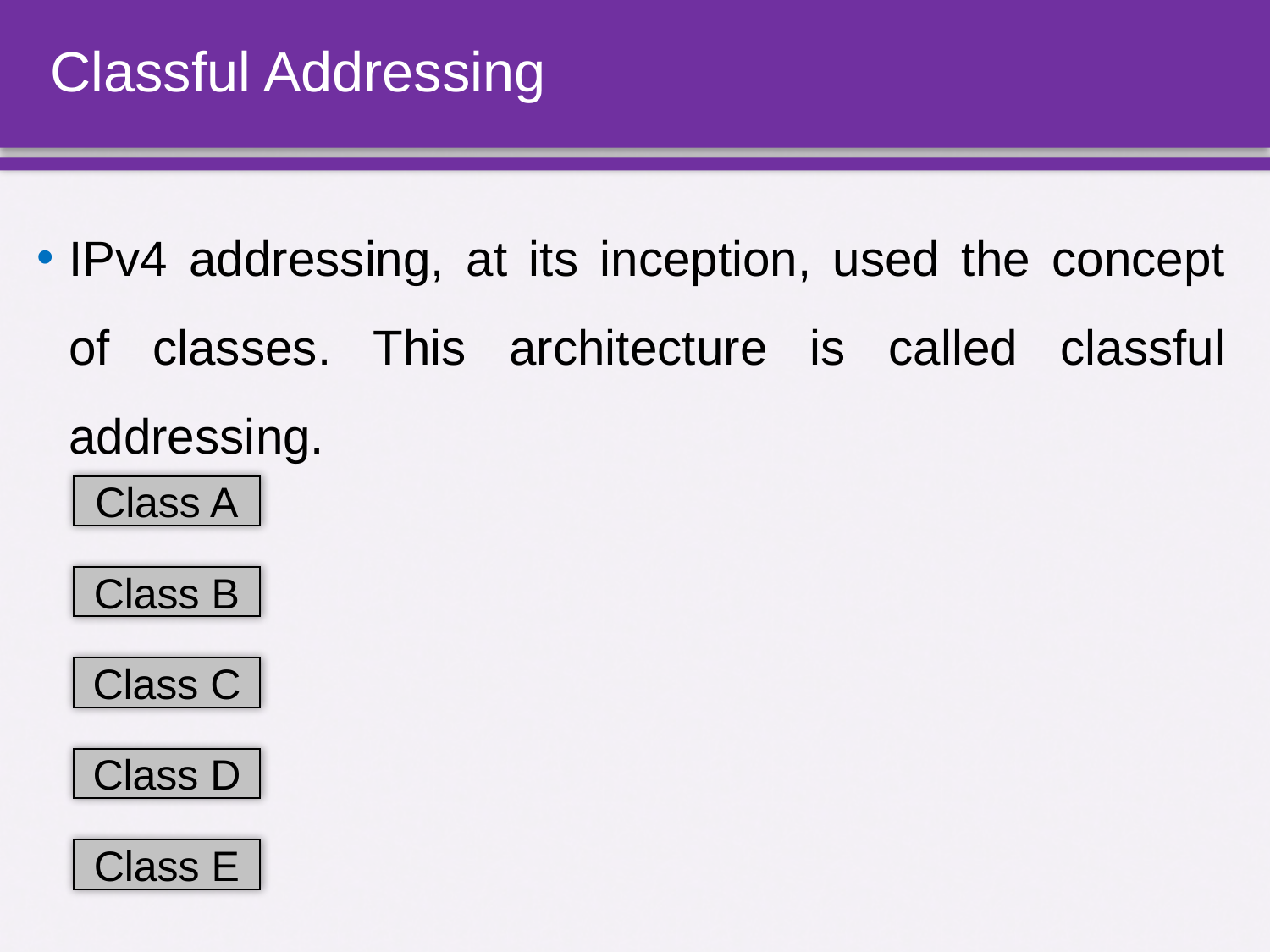

# Classful Addressing
IPv4 addressing, at its inception, used the concept of classes. This architecture is called classful addressing.
Class A
Class B
Class C
Class D
Class E